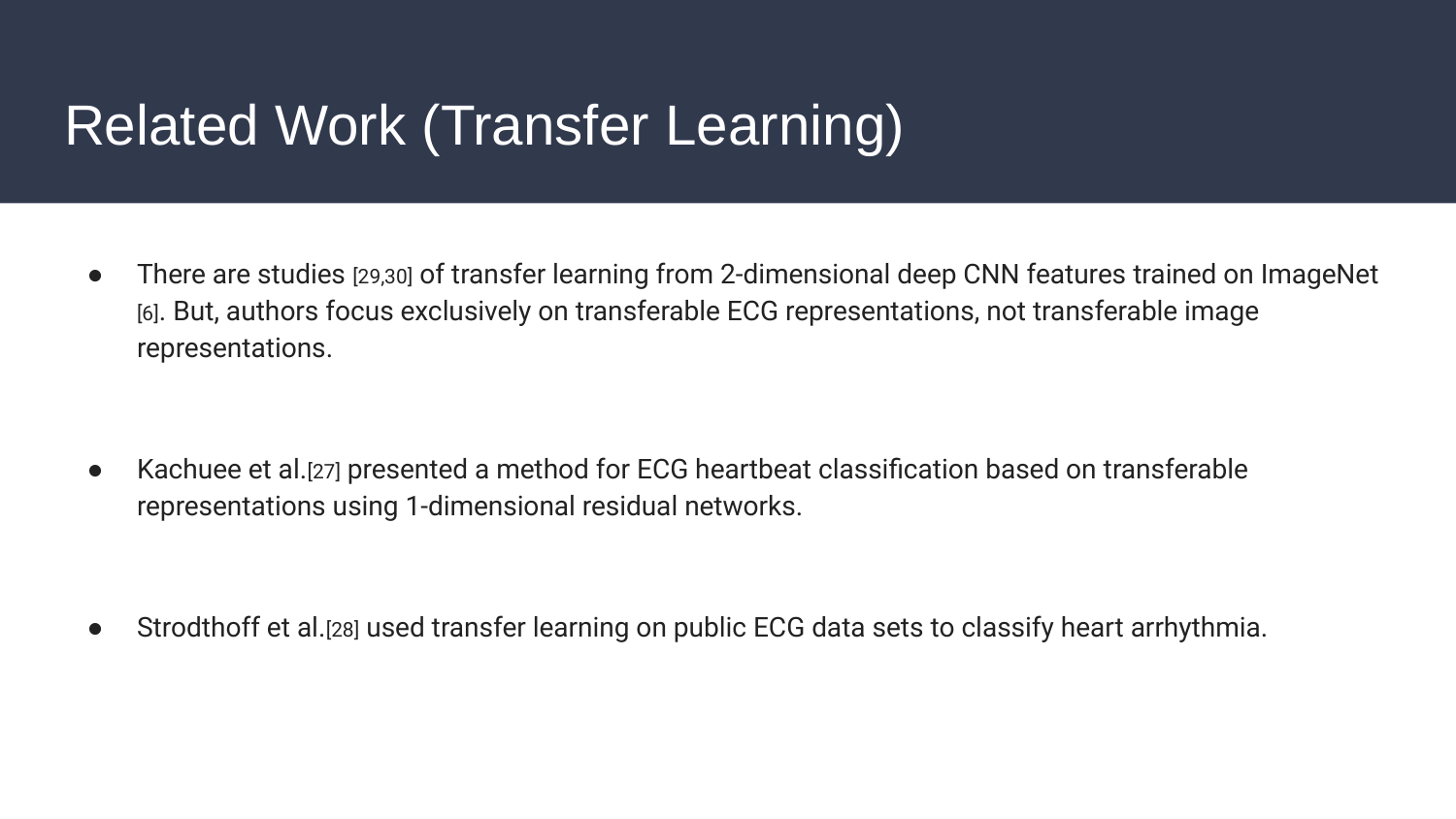

# Related Work (Transfer Learning)
There are studies [29,30] of transfer learning from 2-dimensional deep CNN features trained on ImageNet [6]. But, authors focus exclusively on transferable ECG representations, not transferable image representations.

Kachuee et al.[27] presented a method for ECG heartbeat classification based on transferable representations using 1-dimensional residual networks.

Strodthoff et al.[28] used transfer learning on public ECG data sets to classify heart arrhythmia.